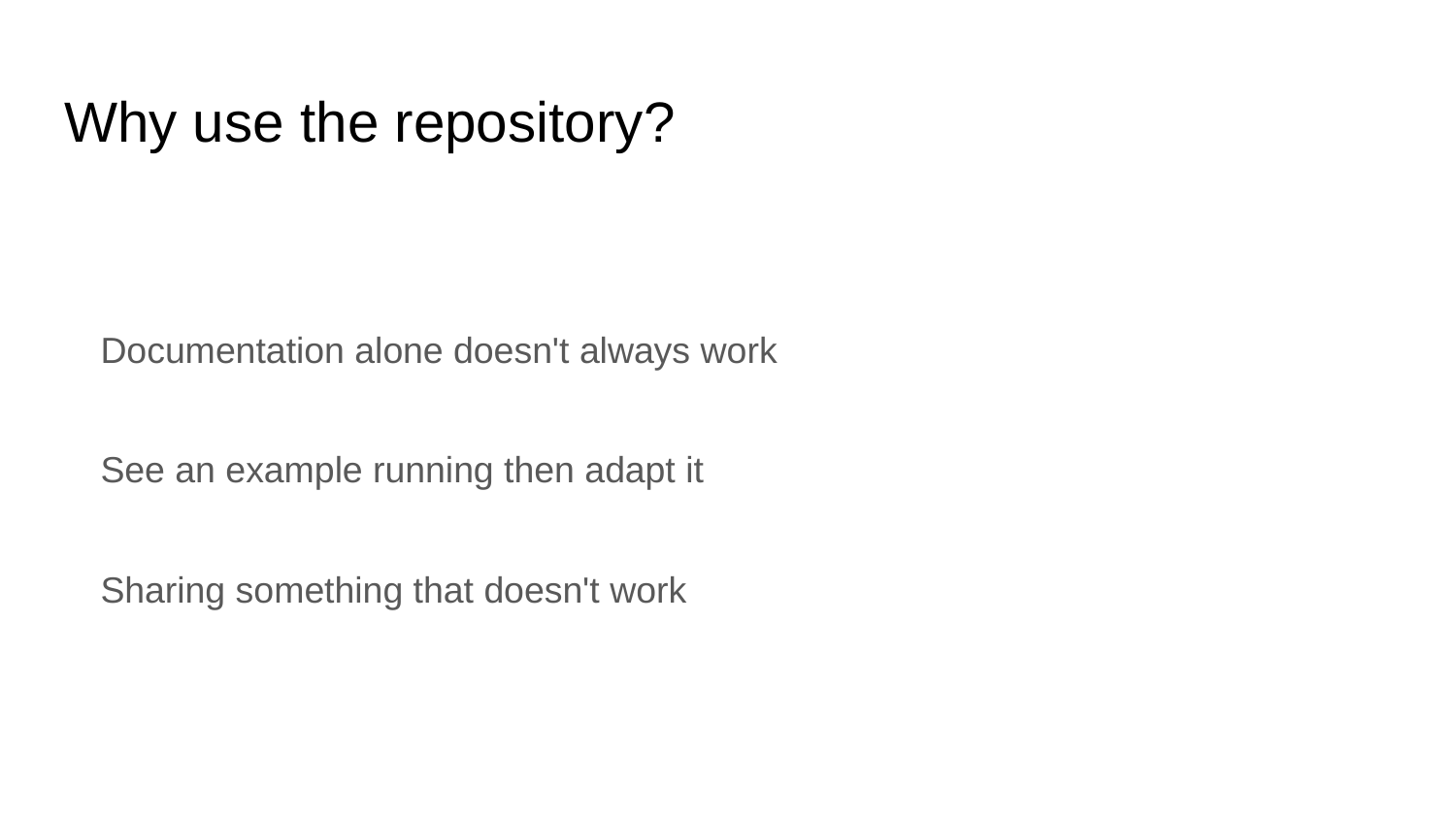

# Why use the repository?
Documentation alone doesn't always work
See an example running then adapt it
Sharing something that doesn't work